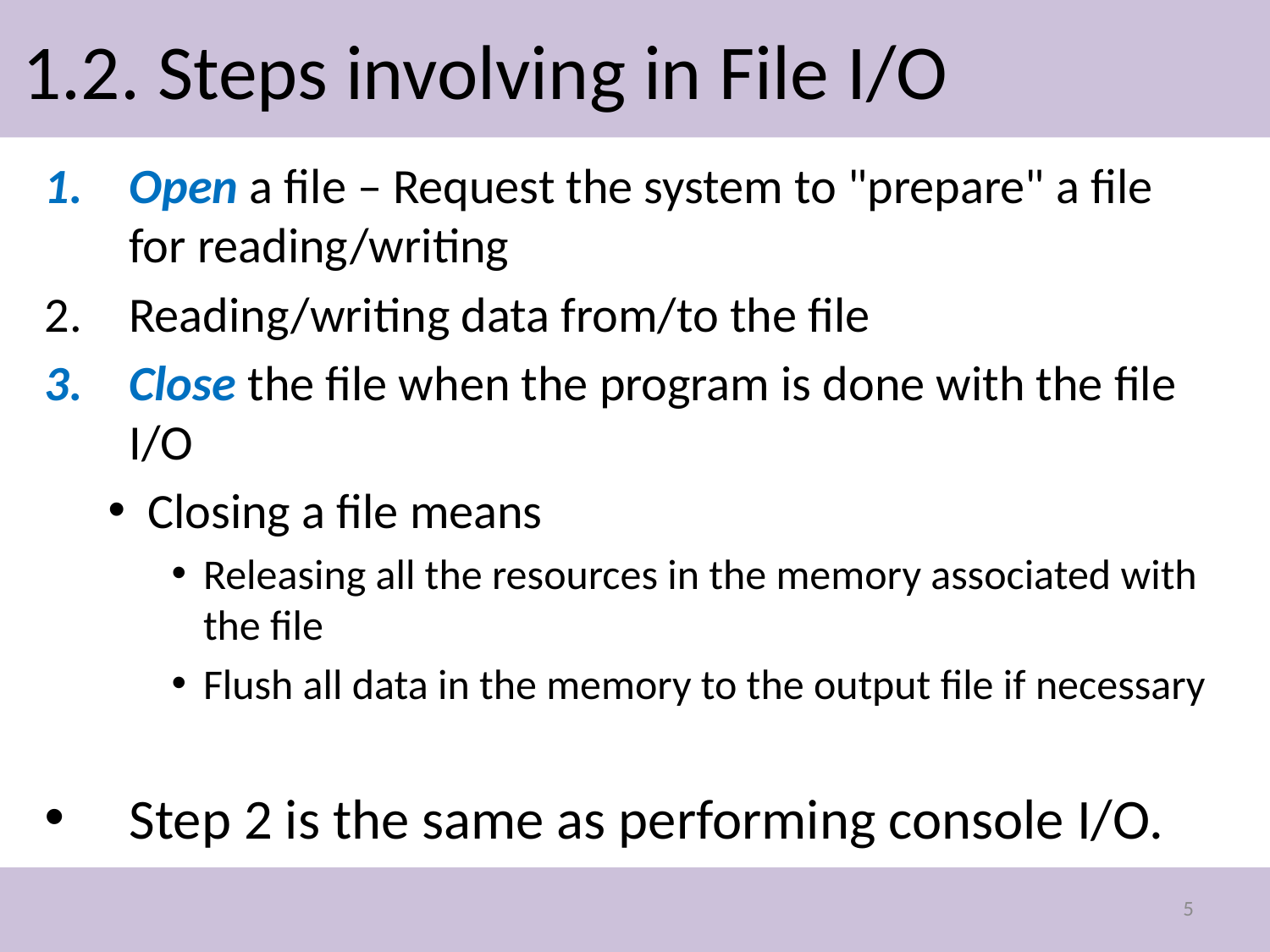

# 1.2. Steps involving in File I/O
Open a file – Request the system to "prepare" a file for reading/writing
Reading/writing data from/to the file
Close the file when the program is done with the file I/O
Closing a file means
Releasing all the resources in the memory associated with the file
Flush all data in the memory to the output file if necessary

Step 2 is the same as performing console I/O.
5